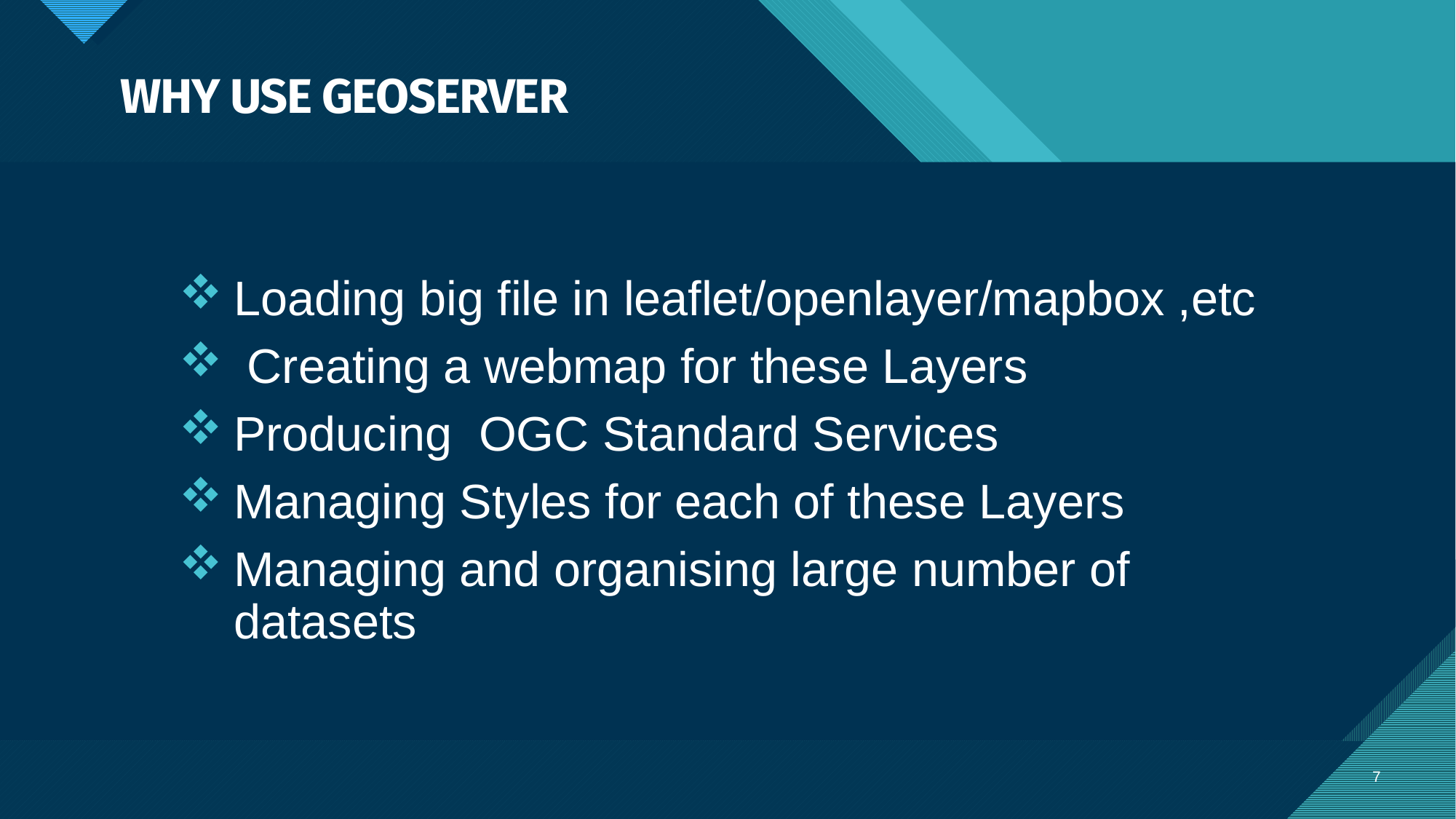

# WHY USE GEOSERVER
Loading big file in leaflet/openlayer/mapbox ,etc
 Creating a webmap for these Layers
Producing  OGC Standard Services
Managing Styles for each of these Layers
Managing and organising large number of datasets
7